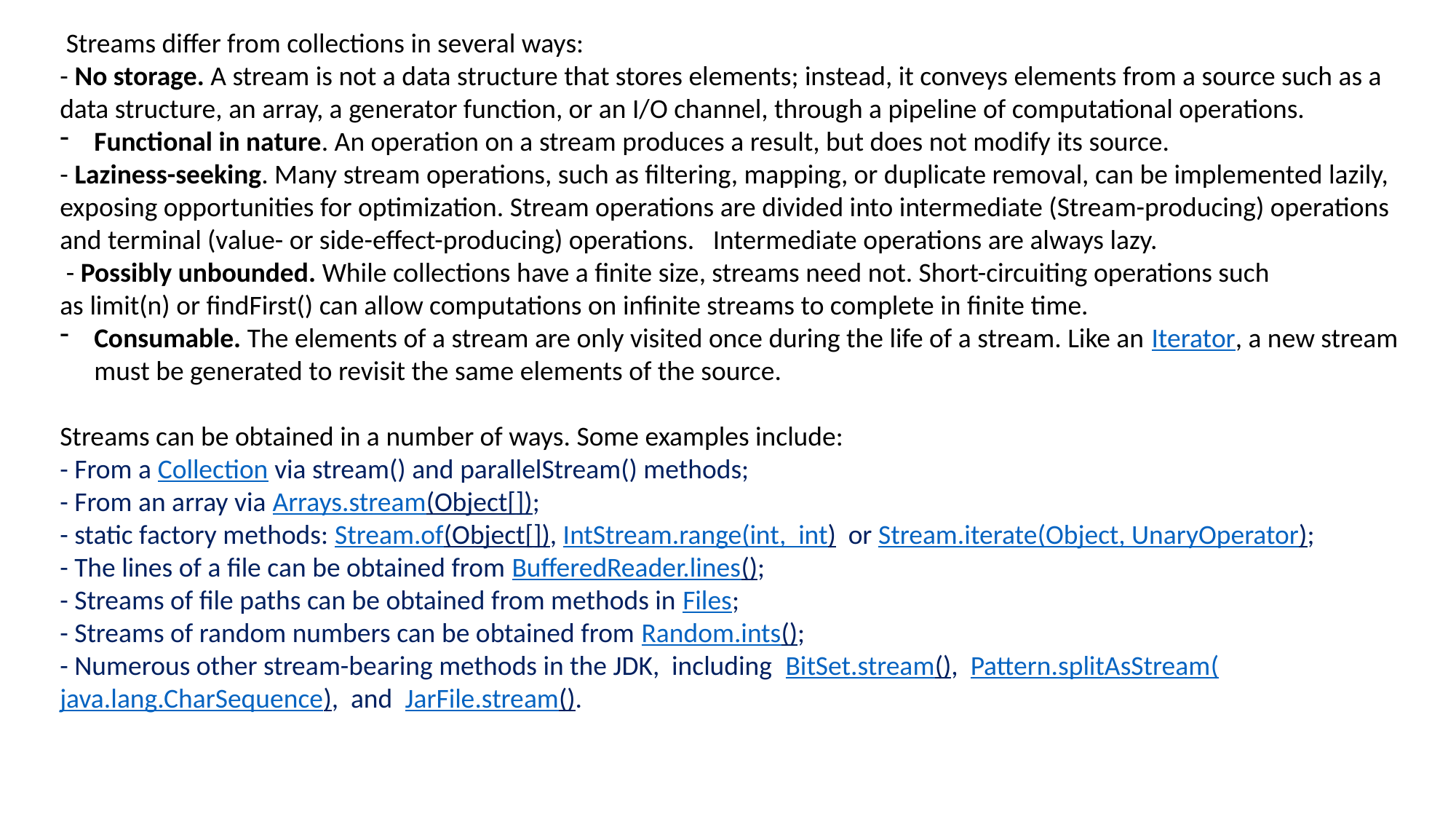

Streams differ from collections in several ways:
- No storage. A stream is not a data structure that stores elements; instead, it conveys elements from a source such as a data structure, an array, a generator function, or an I/O channel, through a pipeline of computational operations.
Functional in nature. An operation on a stream produces a result, but does not modify its source.
- Laziness-seeking. Many stream operations, such as filtering, mapping, or duplicate removal, can be implemented lazily, exposing opportunities for optimization. Stream operations are divided into intermediate (Stream-producing) operations and terminal (value- or side-effect-producing) operations.   Intermediate operations are always lazy.
 - Possibly unbounded. While collections have a finite size, streams need not. Short-circuiting operations such as limit(n) or findFirst() can allow computations on infinite streams to complete in finite time.
Consumable. The elements of a stream are only visited once during the life of a stream. Like an Iterator, a new stream must be generated to revisit the same elements of the source.

Streams can be obtained in a number of ways. Some examples include:
- From a Collection via stream() and parallelStream() methods;
- From an array via Arrays.stream(Object[]);
- static factory methods: Stream.of(Object[]), IntStream.range(int,  int)  or Stream.iterate(Object, UnaryOperator);
- The lines of a file can be obtained from BufferedReader.lines();
- Streams of file paths can be obtained from methods in Files;
- Streams of random numbers can be obtained from Random.ints();
- Numerous other stream-bearing methods in the JDK,  including  BitSet.stream(),  Pattern.splitAsStream(java.lang.CharSequence),  and  JarFile.stream().